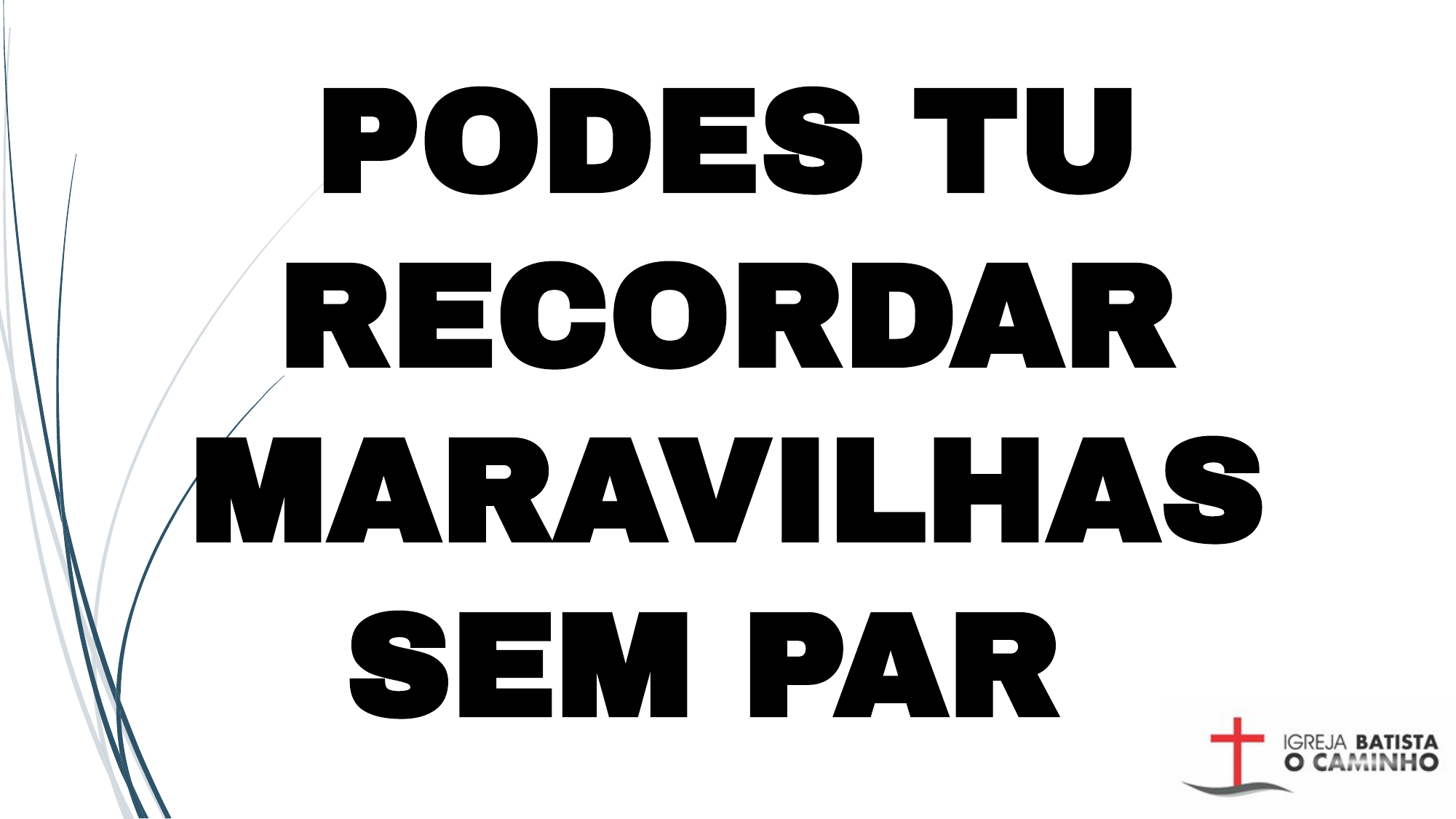

# PODES TU RECORDAR MARAVILHAS SEM PAR